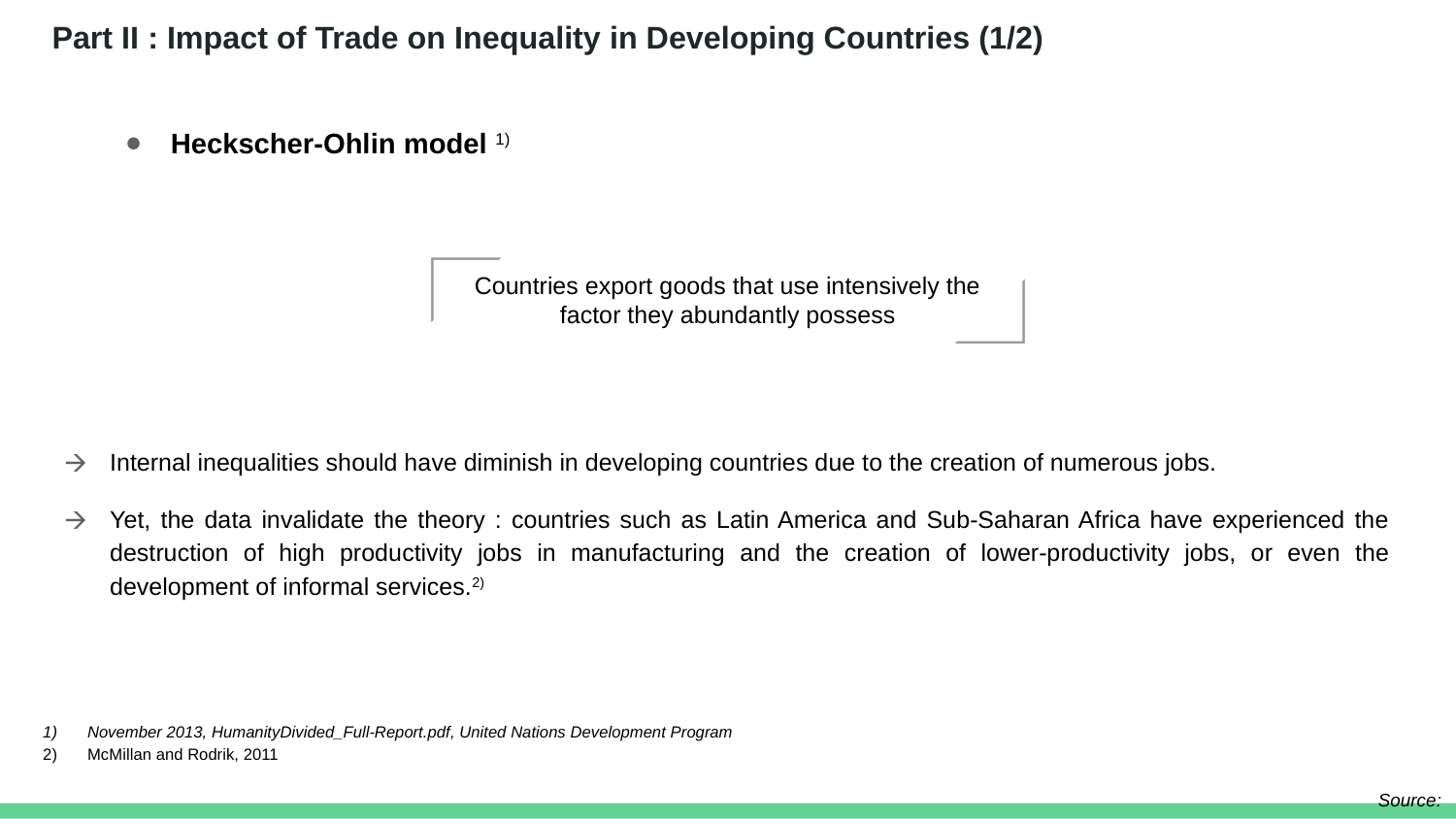

# Part II : Impact of Trade on Inequality in Developing Countries (1/2)
Heckscher-Ohlin model 1)
Countries export goods that use intensively the factor they abundantly possess

Internal inequalities should have diminish in developing countries due to the creation of numerous jobs.
Yet, the data invalidate the theory : countries such as Latin America and Sub-Saharan Africa have experienced the destruction of high productivity jobs in manufacturing and the creation of lower-productivity jobs, or even the development of informal services.2)
November 2013, HumanityDivided_Full-Report.pdf, United Nations Development Program
McMillan and Rodrik, 2011

Source: